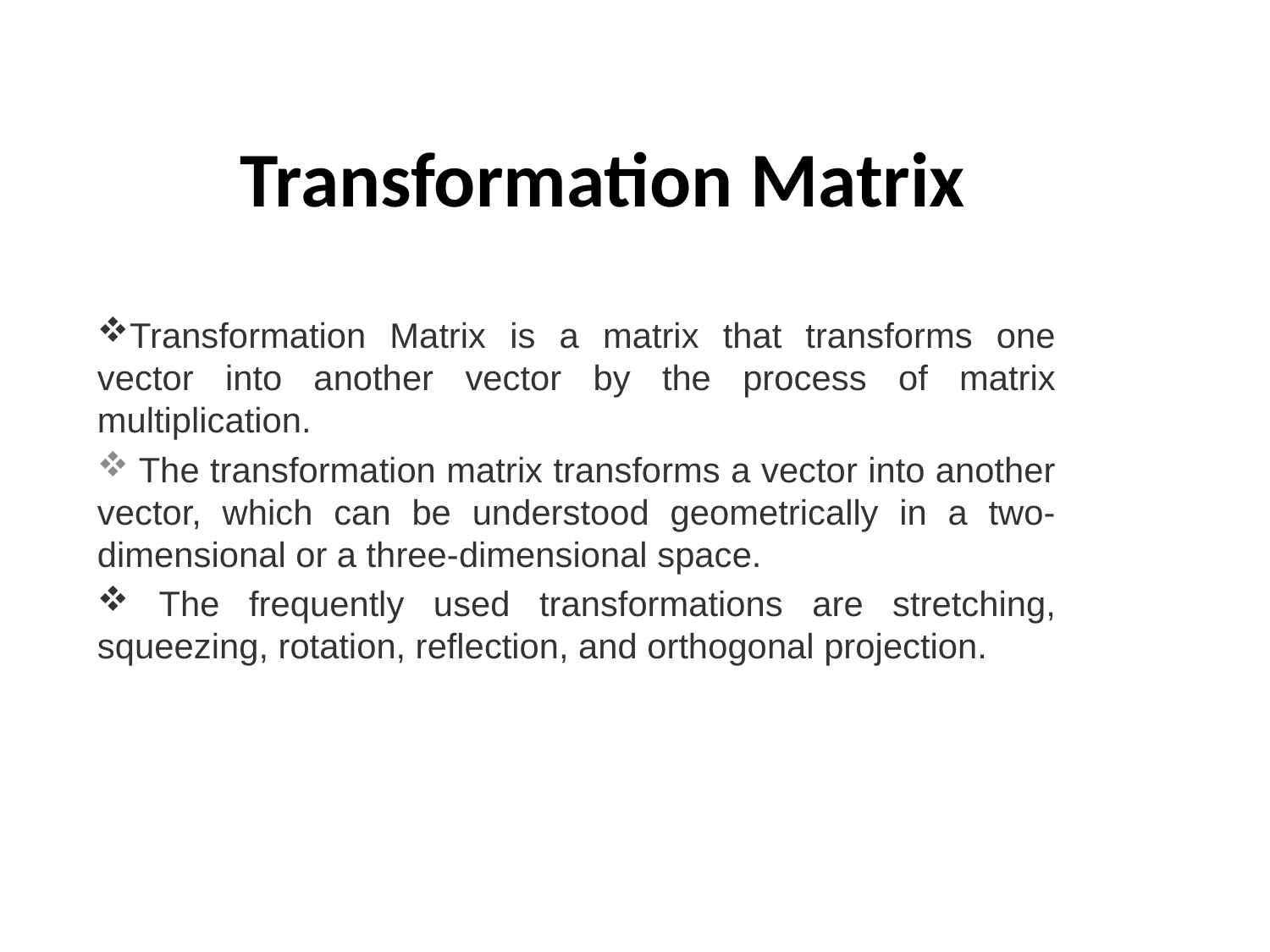

# Transformation Matrix
Transformation Matrix is a matrix that transforms one vector into another vector by the process of matrix multiplication.
 The transformation matrix transforms a vector into another vector, which can be understood geometrically in a two-dimensional or a three-dimensional space.
 The frequently used transformations are stretching, squeezing, rotation, reflection, and orthogonal projection.